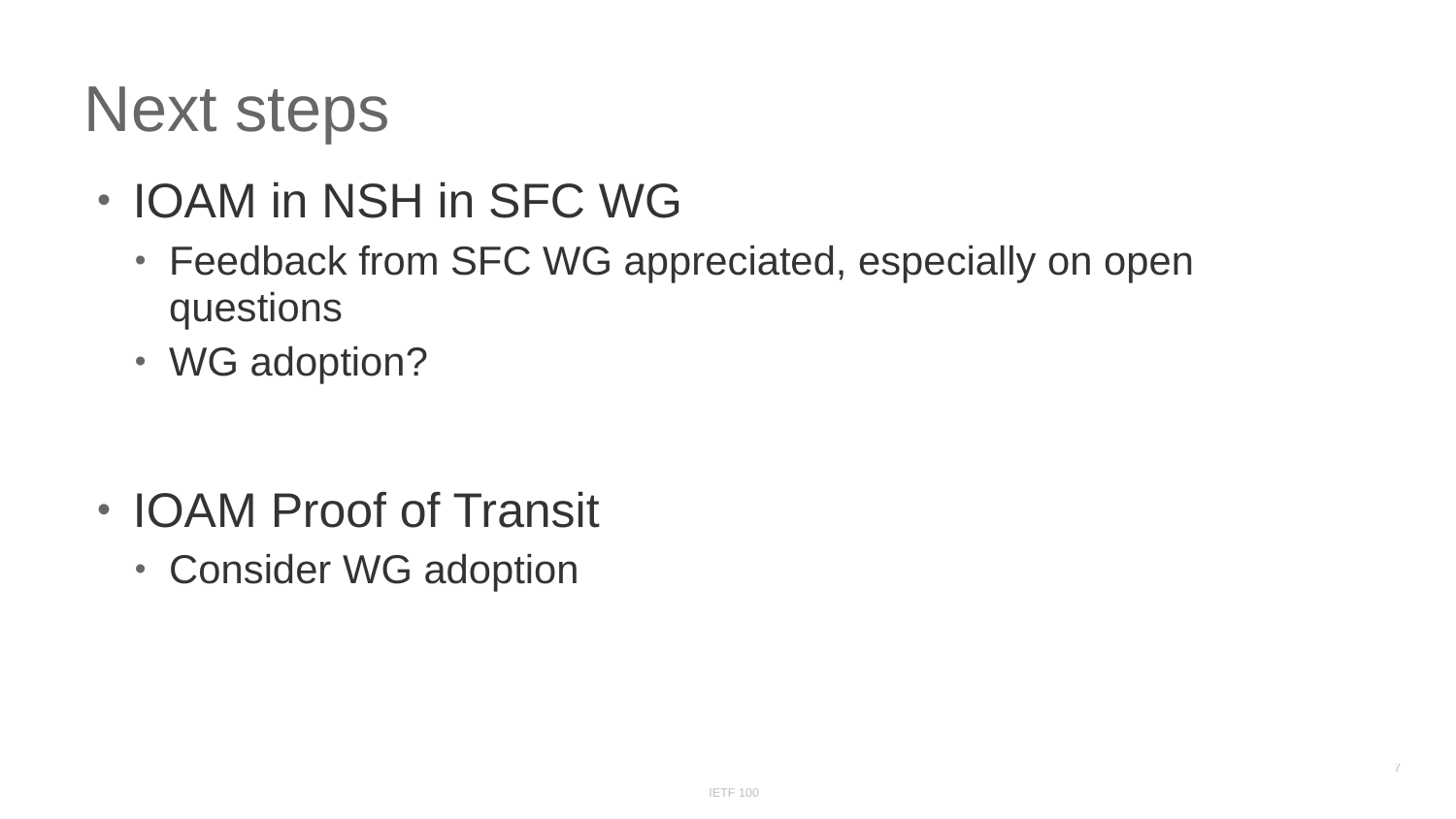

# Next steps
IOAM in NSH in SFC WG
Feedback from SFC WG appreciated, especially on open questions
WG adoption?

IOAM Proof of Transit
Consider WG adoption